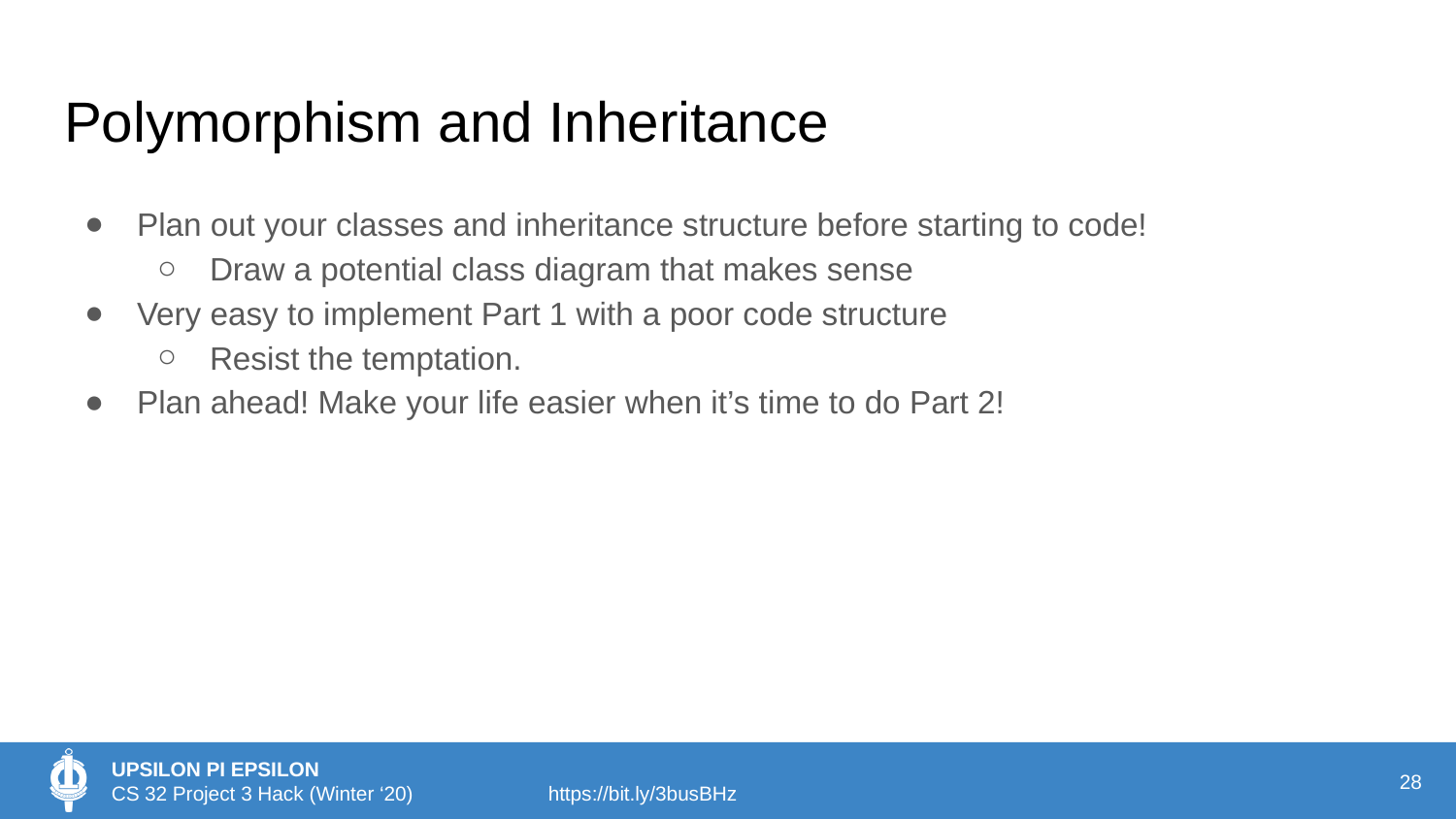

# Polymorphism and Inheritance
Plan out your classes and inheritance structure before starting to code!
Draw a potential class diagram that makes sense
Very easy to implement Part 1 with a poor code structure
Resist the temptation.
Plan ahead! Make your life easier when it’s time to do Part 2!
28